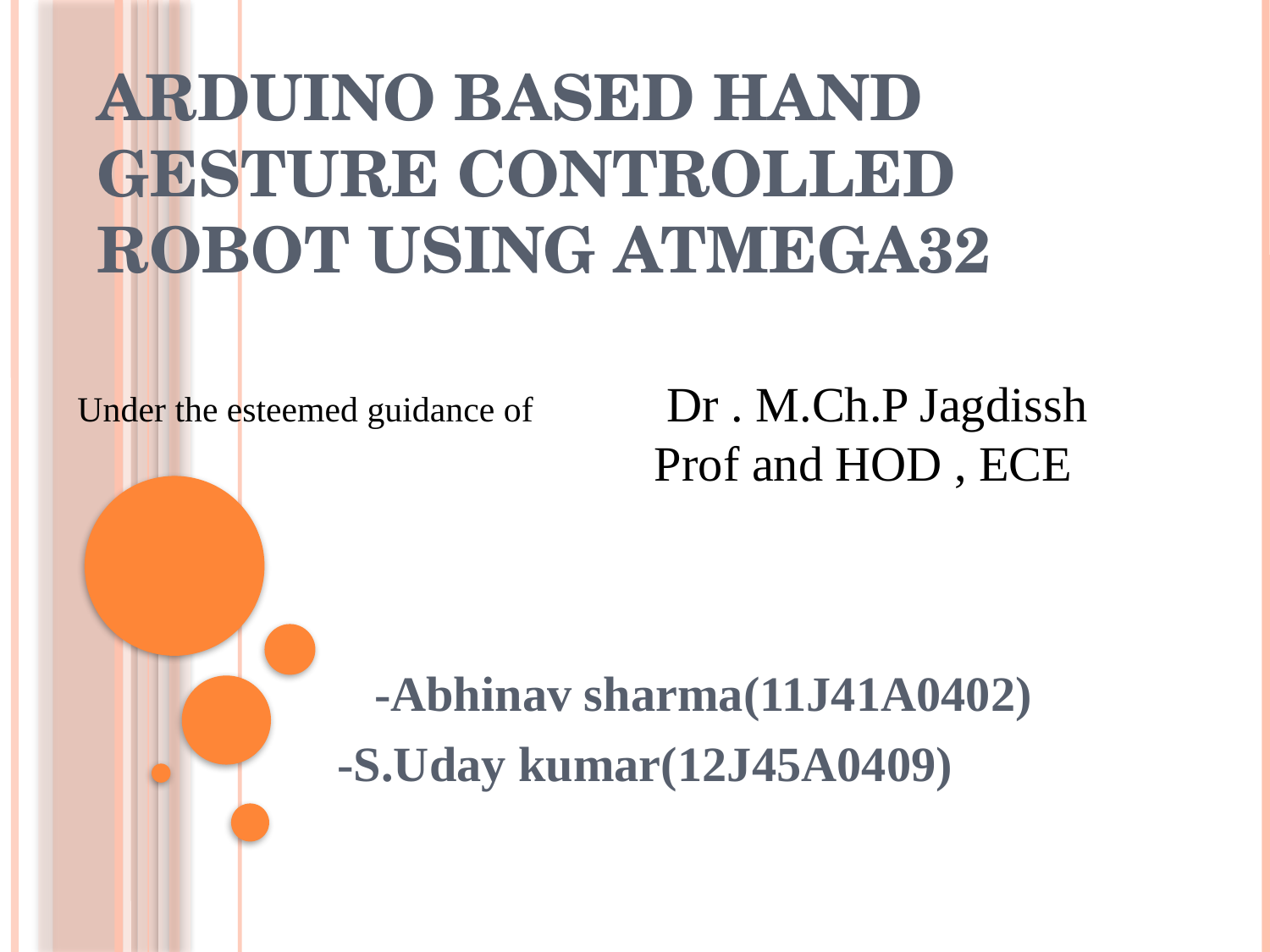

# ARDUINO BASED HAND GESTURE CONTROLLED ROBOT USING ATMEGA32
Under the esteemed guidance of               Dr . M.Ch.P Jagdissh
                                               Prof and HOD , ECE
   -Abhinav sharma(11J41A0402)
-S.Uday kumar(12J45A0409)